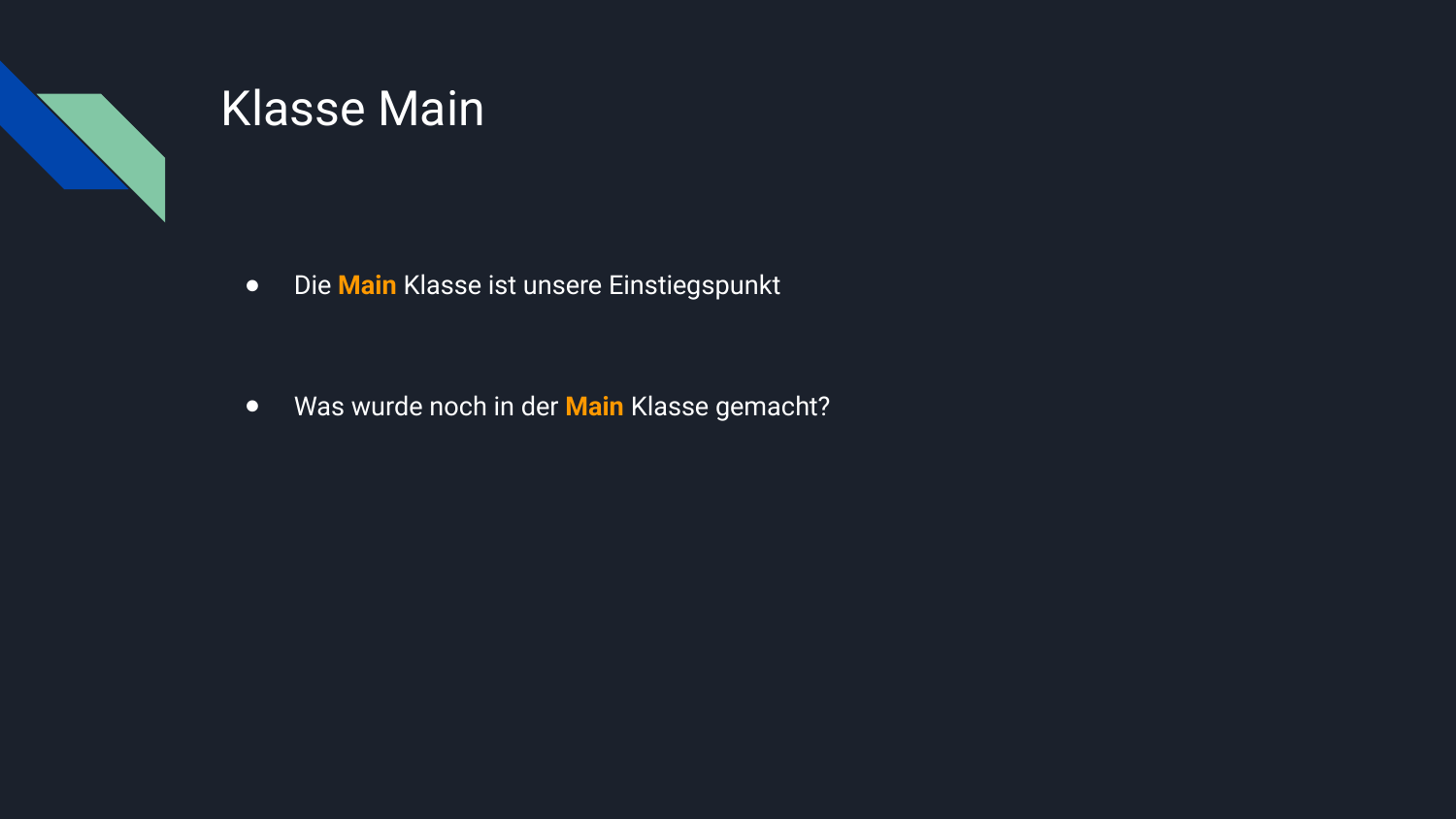

# Klasse Main
Die Main Klasse ist unsere Einstiegspunkt

Was wurde noch in der Main Klasse gemacht?